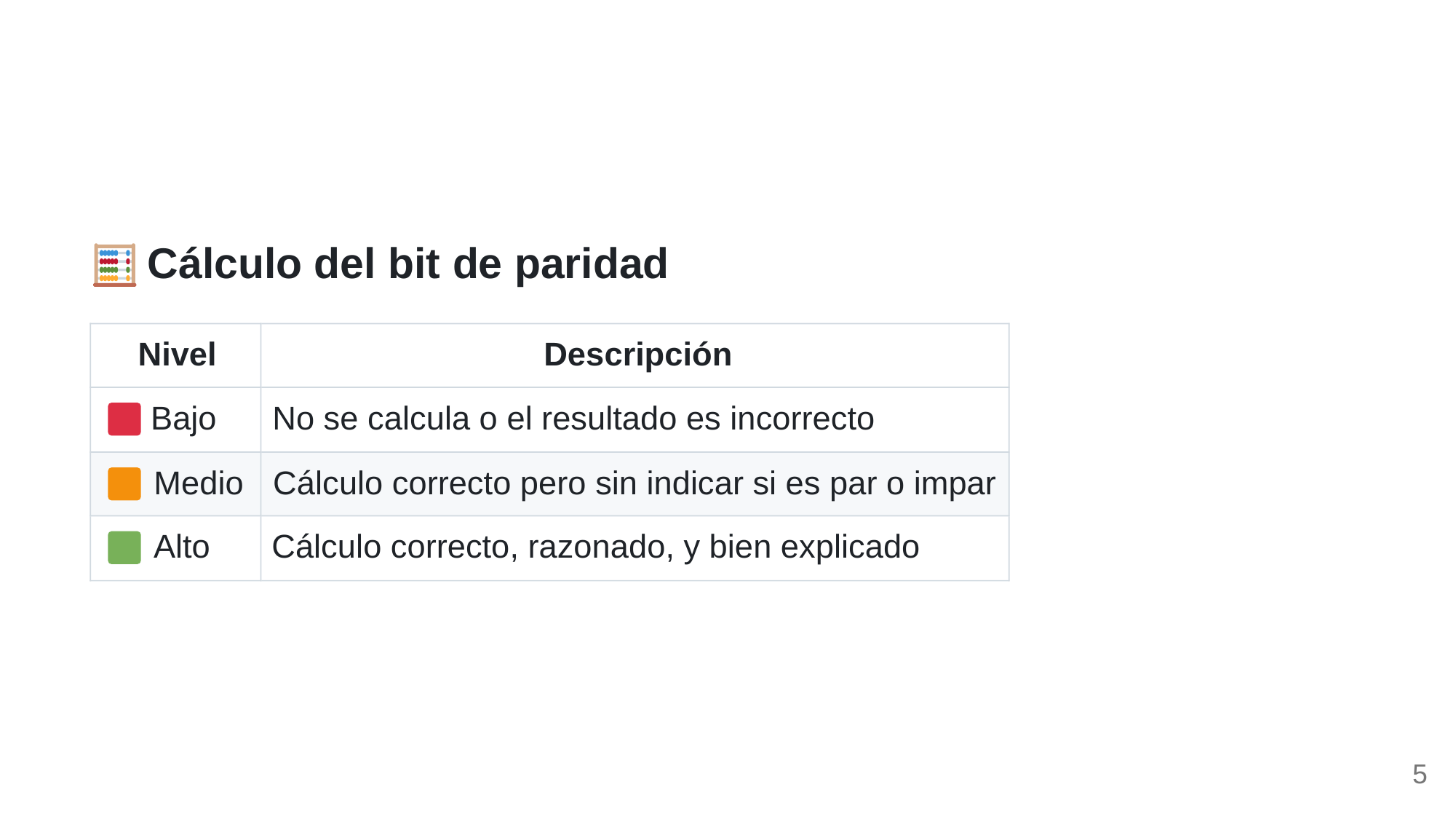

Cálculo del bit de paridad

Nivel
Descripción

 Bajo
No se calcula o el resultado es incorrecto

 Medio
Cálculo correcto pero sin indicar si es par o impar

 Alto
Cálculo correcto, razonado, y bien explicado

5